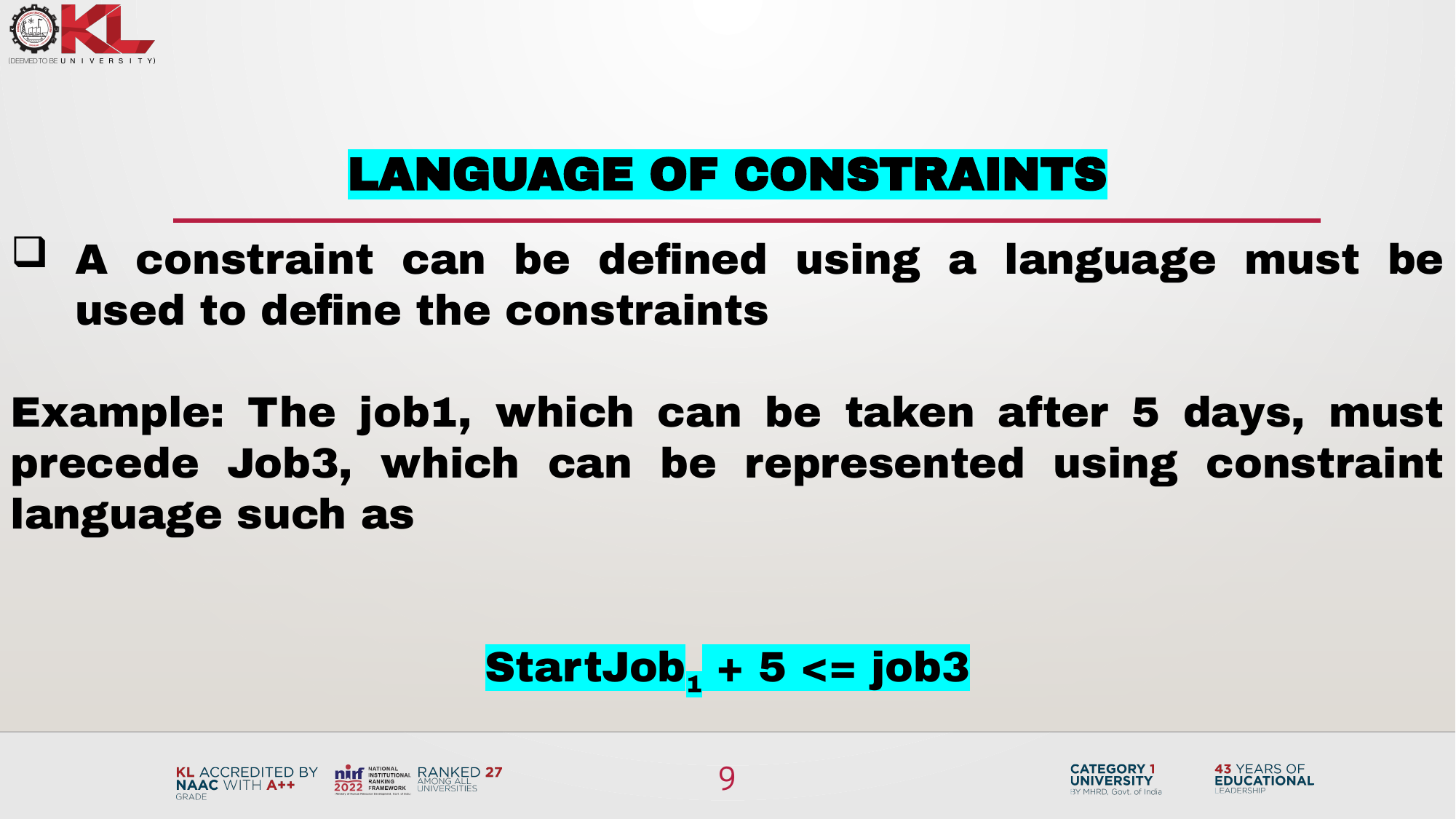

# Language of constraints
A constraint can be defined using a language must be used to define the constraints

Example: The job1, which can be taken after 5 days, must precede Job3, which can be represented using constraint language such as

StartJob1 + 5 <= job3
9